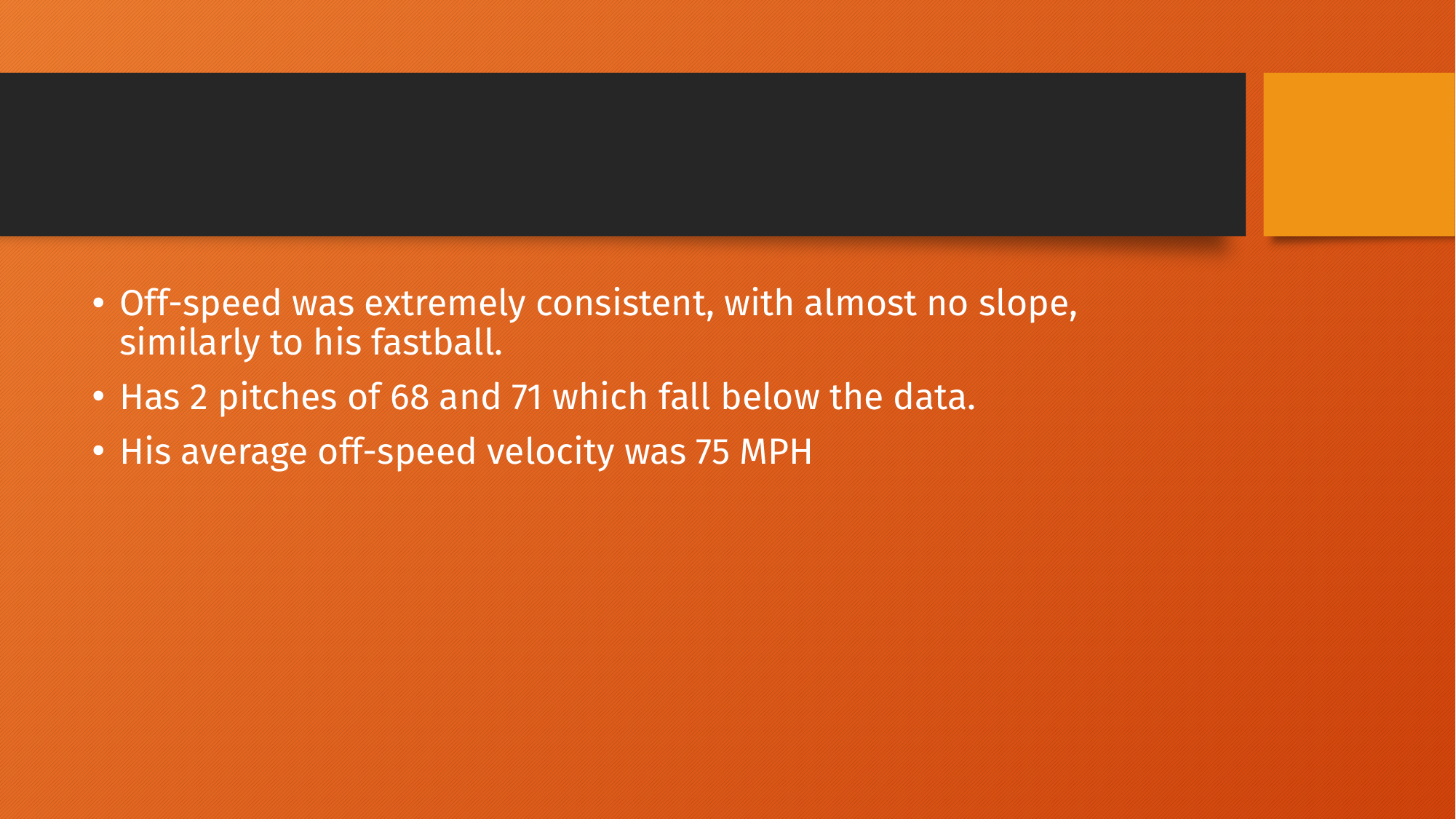

#
Off-speed was extremely consistent, with almost no slope, similarly to his fastball.
Has 2 pitches of 68 and 71 which fall below the data.
His average off-speed velocity was 75 MPH